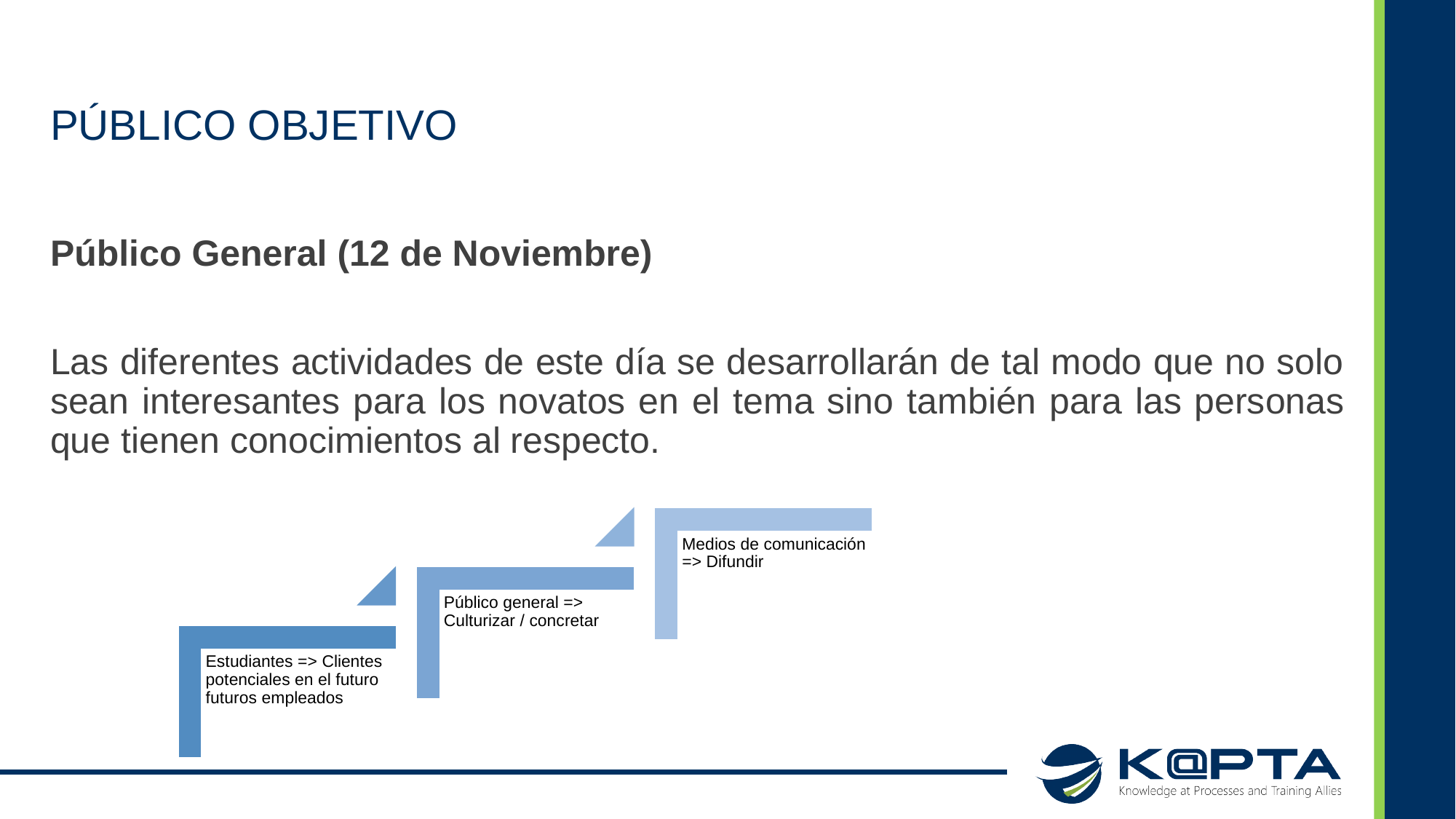

# PÚBLICO OBJETIVO
Público General (12 de Noviembre)

Las diferentes actividades de este día se desarrollarán de tal modo que no solo sean interesantes para los novatos en el tema sino también para las personas que tienen conocimientos al respecto.

Estudiantes => Clientes potenciales en el futuro futuros empleados
Público general => Culturizar / concretar
Medios de comunicación => Difundir